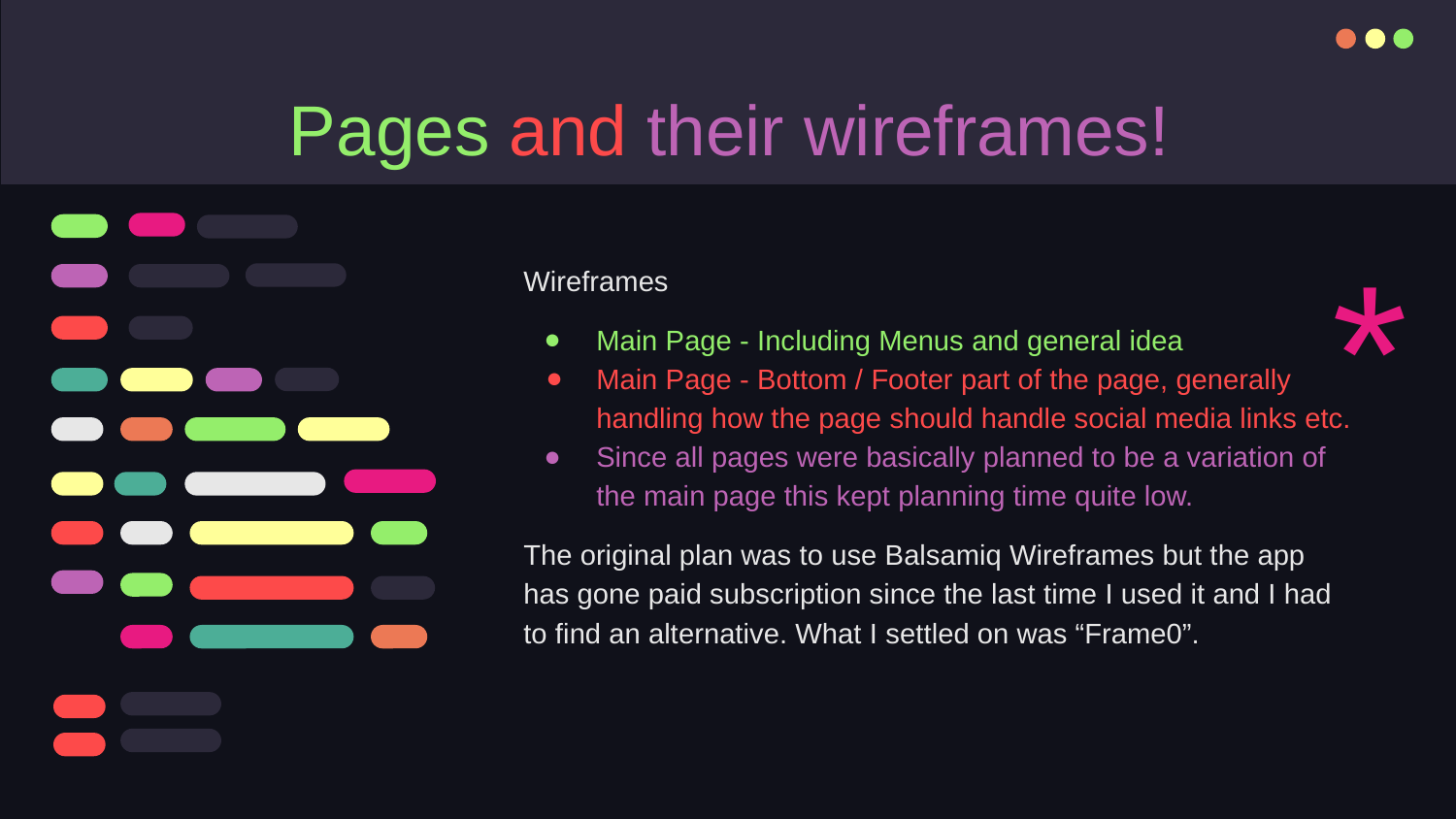

# Pages and their wireframes!

*
Wireframes
Main Page - Including Menus and general idea
Main Page - Bottom / Footer part of the page, generally handling how the page should handle social media links etc.
Since all pages were basically planned to be a variation of the main page this kept planning time quite low.
The original plan was to use Balsamiq Wireframes but the app has gone paid subscription since the last time I used it and I had to find an alternative. What I settled on was “Frame0”.